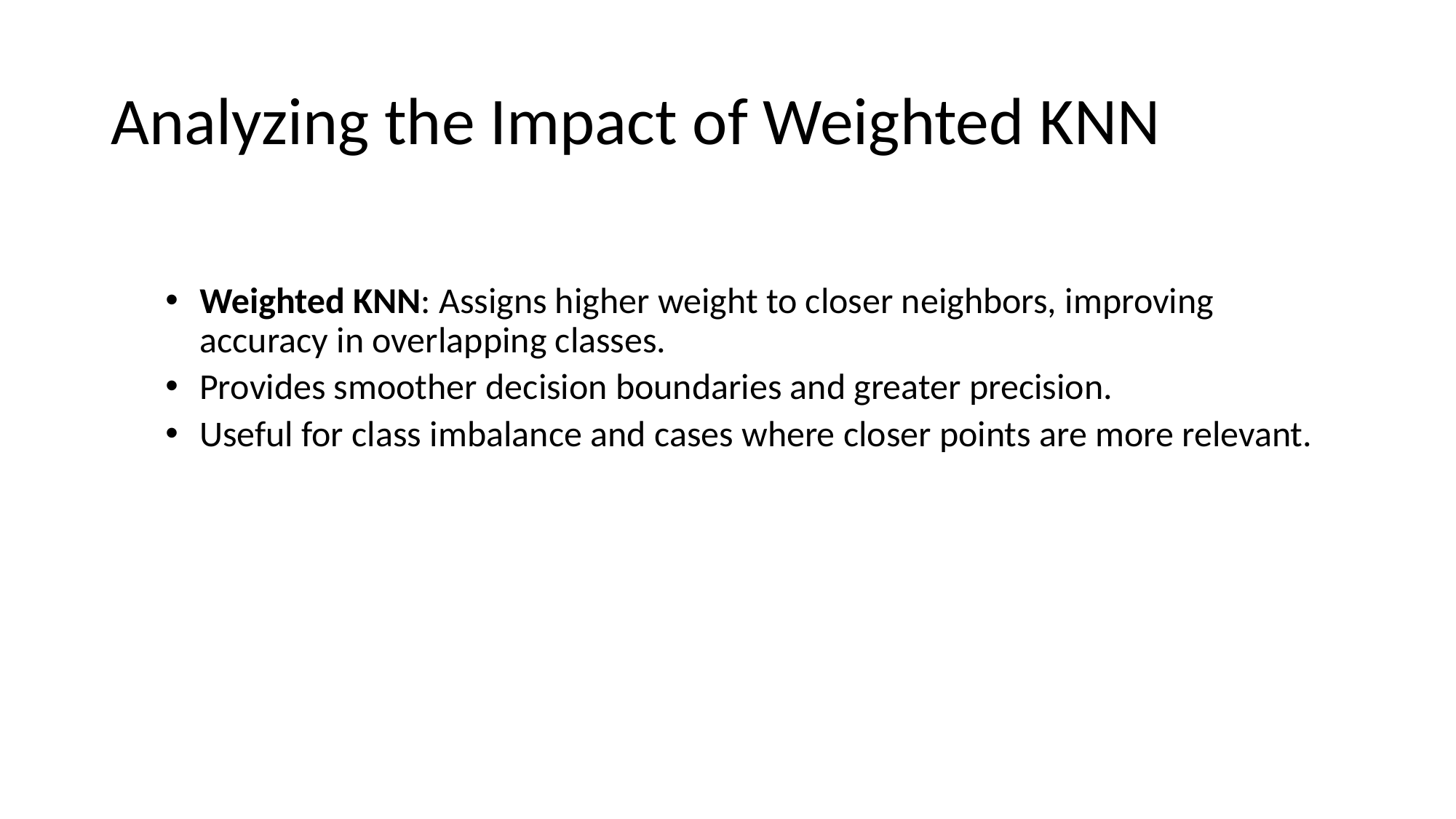

# Analyzing the Impact of Weighted KNN

Weighted KNN: Assigns higher weight to closer neighbors, improving accuracy in overlapping classes.
Provides smoother decision boundaries and greater precision.
Useful for class imbalance and cases where closer points are more relevant.